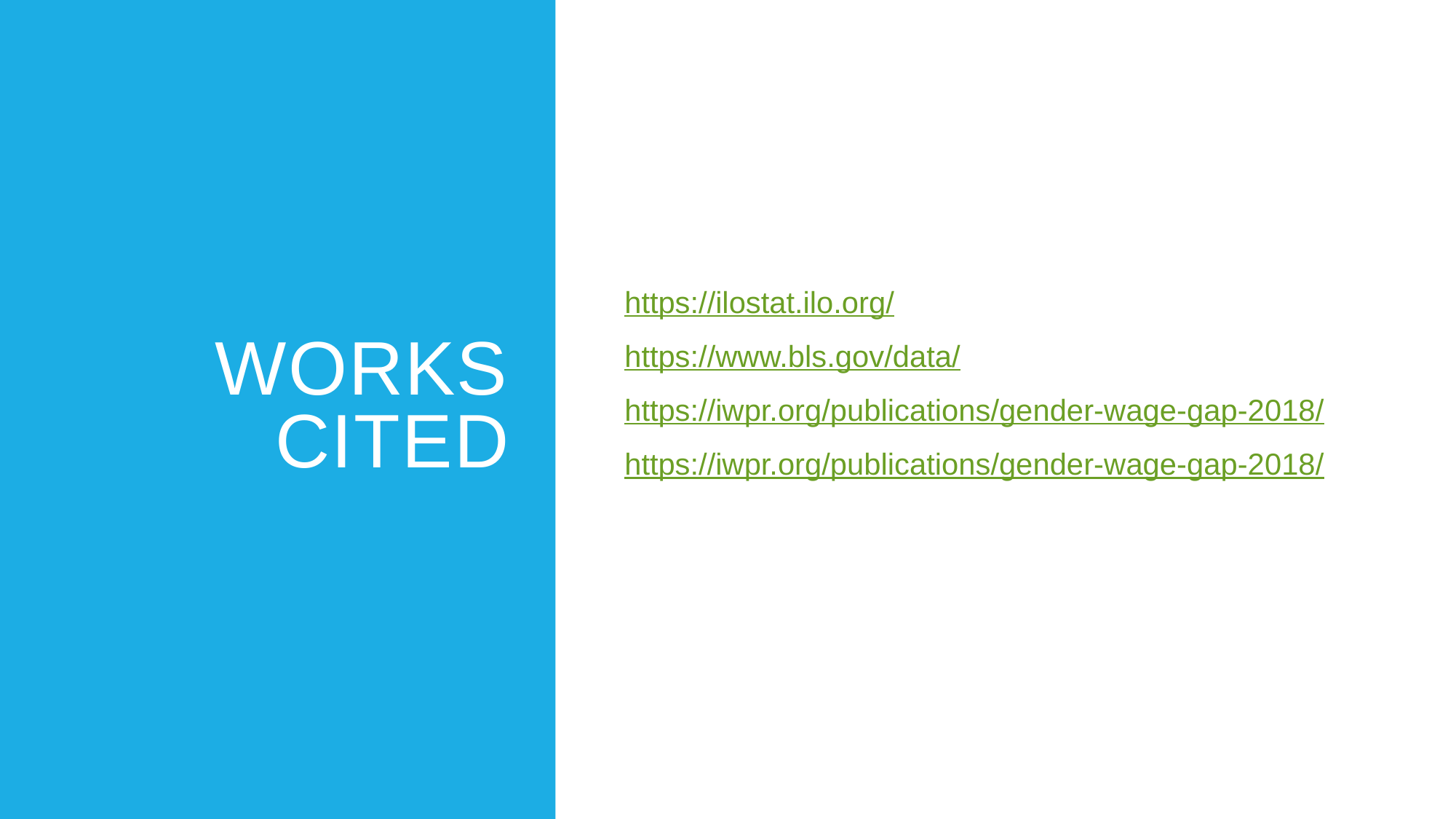

# Works cited

https://ilostat.ilo.org/
https://www.bls.gov/data/
https://iwpr.org/publications/gender-wage-gap-2018/
https://iwpr.org/publications/gender-wage-gap-2018/